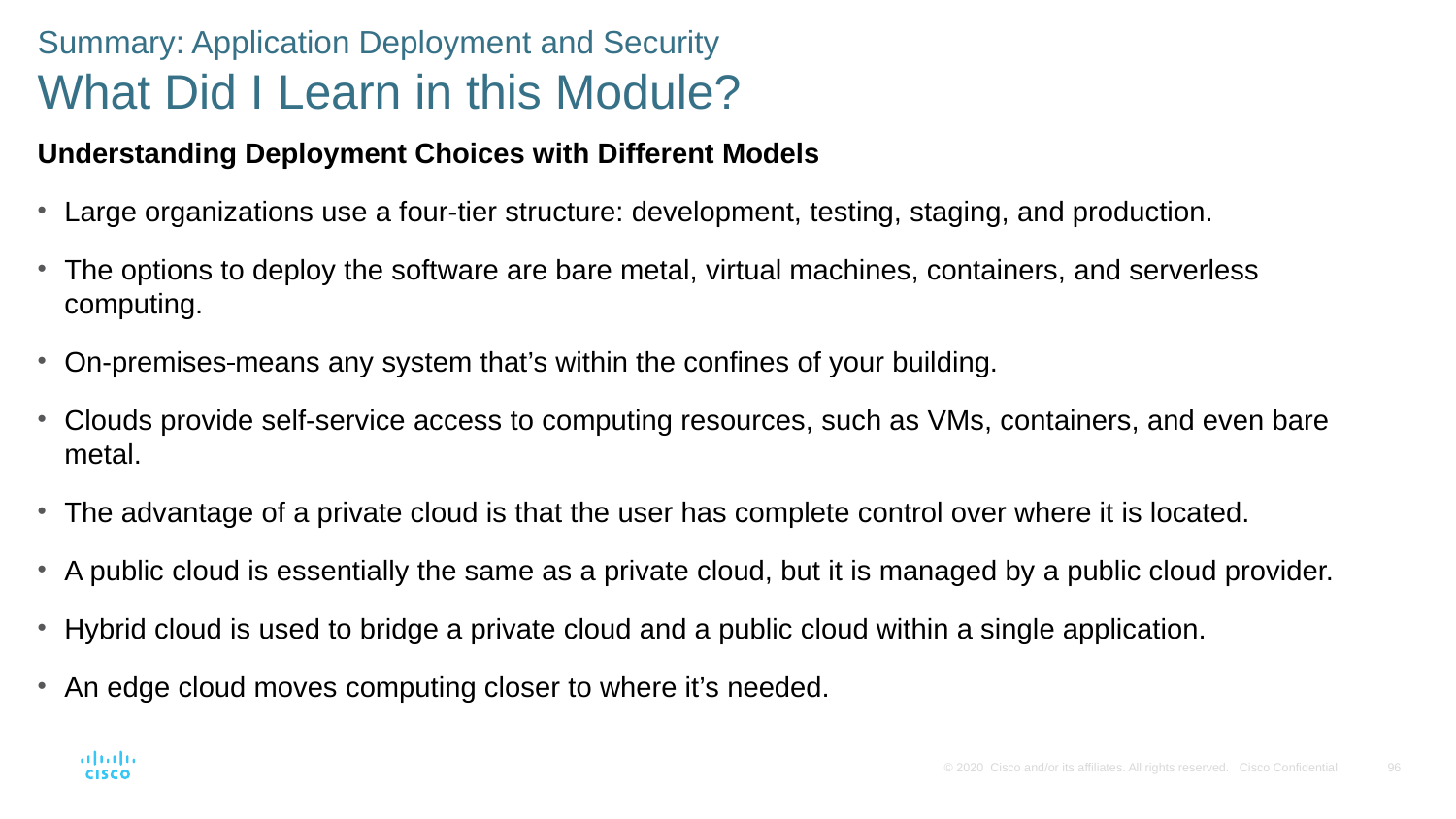

Summary: Application Deployment and Security
What Did I Learn in this Module?
Understanding Deployment Choices with Different Models
Large organizations use a four-tier structure: development, testing, staging, and production.
The options to deploy the software are bare metal, virtual machines, containers, and serverless computing.
On-premises means any system that’s within the confines of your building.
Clouds provide self-service access to computing resources, such as VMs, containers, and even bare metal.
The advantage of a private cloud is that the user has complete control over where it is located.
A public cloud is essentially the same as a private cloud, but it is managed by a public cloud provider.
Hybrid cloud is used to bridge a private cloud and a public cloud within a single application.
An edge cloud moves computing closer to where it’s needed.